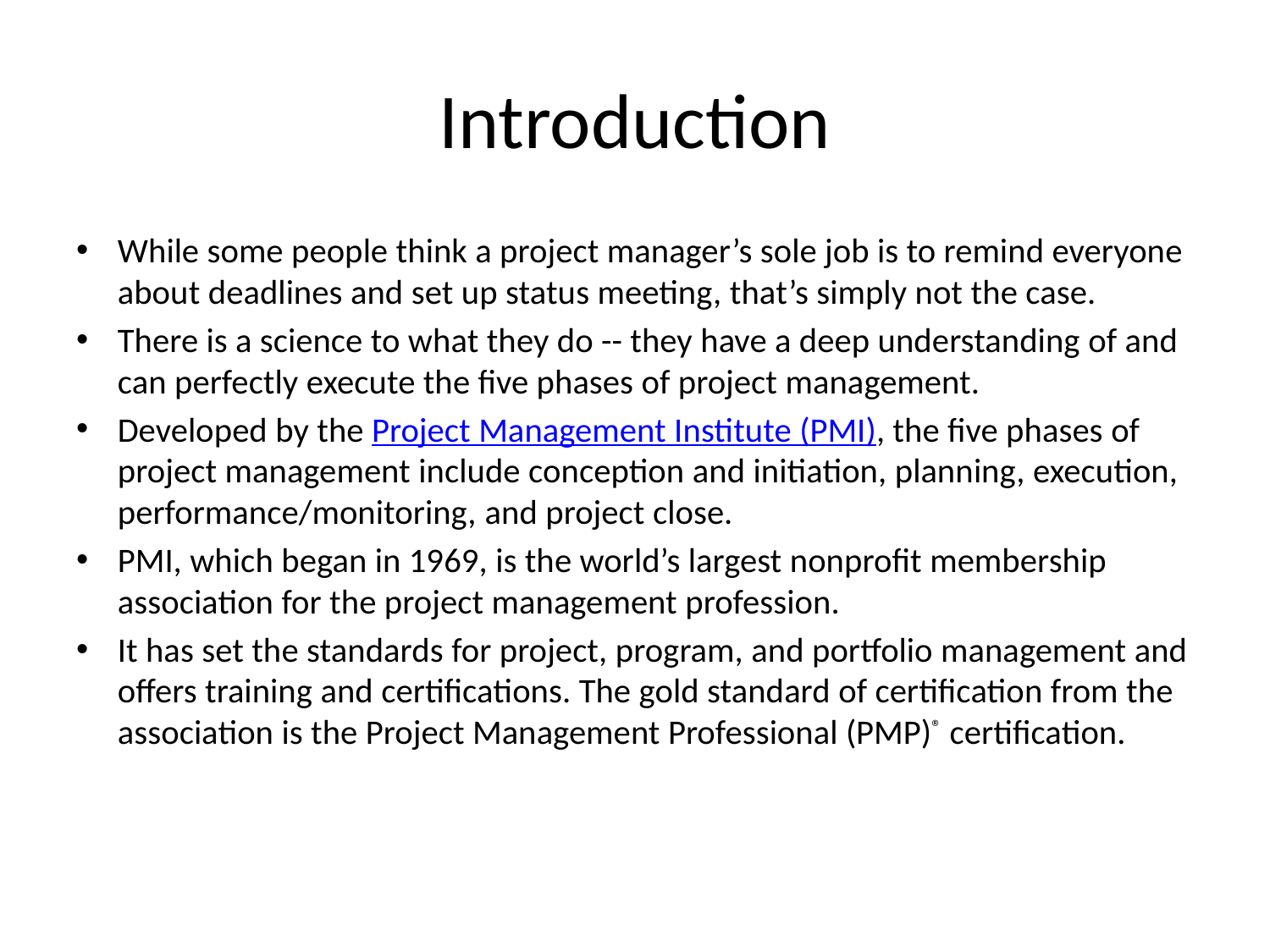

# Introduction
While some people think a project manager’s sole job is to remind everyone about deadlines and set up status meeting, that’s simply not the case.
There is a science to what they do -- they have a deep understanding of and can perfectly execute the five phases of project management.
Developed by the Project Management Institute (PMI), the five phases of project management include conception and initiation, planning, execution, performance/monitoring, and project close.
PMI, which began in 1969, is the world’s largest nonprofit membership association for the project management profession.
It has set the standards for project, program, and portfolio management and offers training and certifications. The gold standard of certification from the association is the Project Management Professional (PMP)® certification.